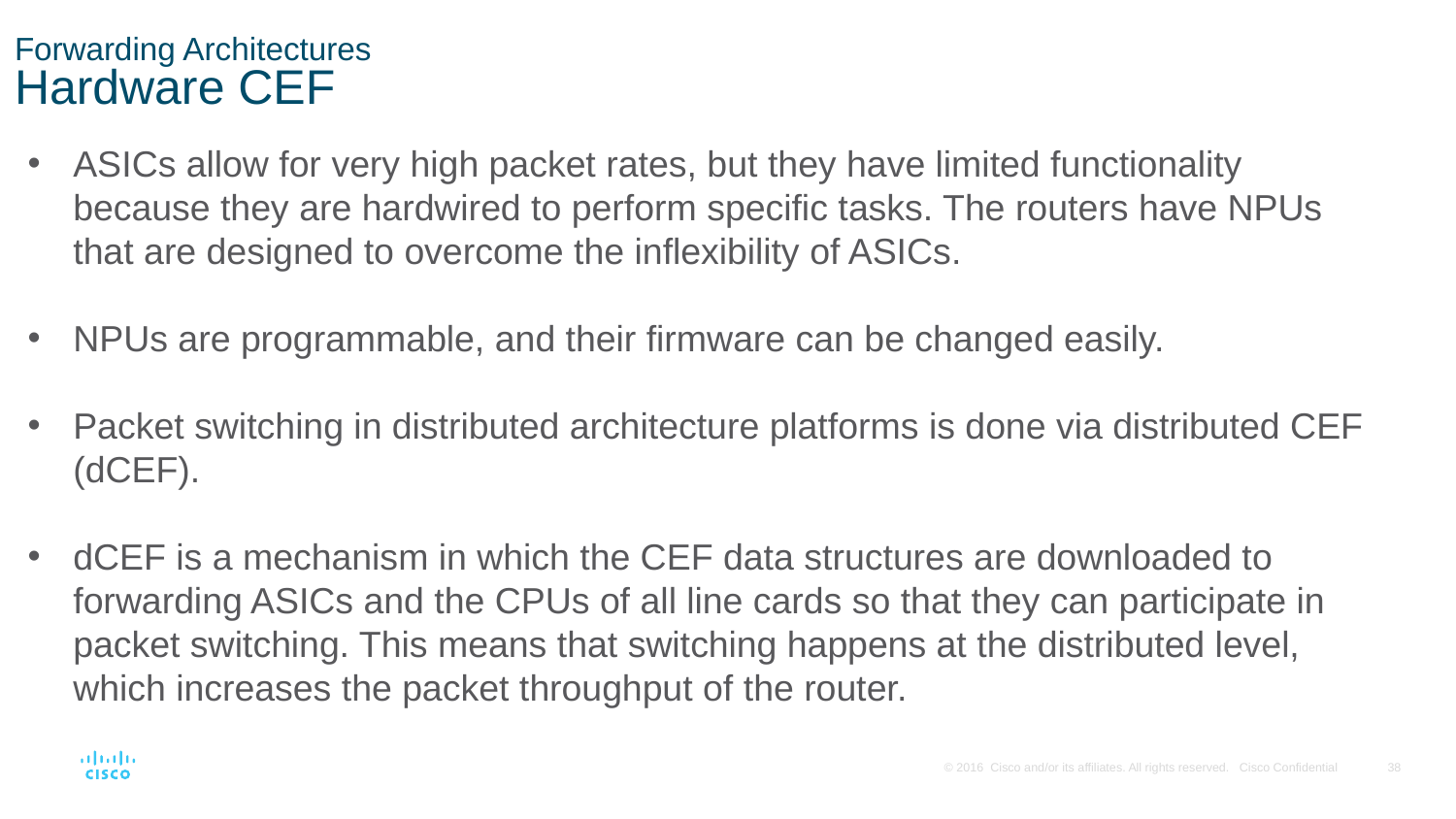

# Forwarding Architectures Hardware CEF
ASICs allow for very high packet rates, but they have limited functionality because they are hardwired to perform specific tasks. The routers have NPUs that are designed to overcome the inflexibility of ASICs.

NPUs are programmable, and their firmware can be changed easily.

Packet switching in distributed architecture platforms is done via distributed CEF (dCEF).

dCEF is a mechanism in which the CEF data structures are downloaded to forwarding ASICs and the CPUs of all line cards so that they can participate in packet switching. This means that switching happens at the distributed level, which increases the packet throughput of the router.